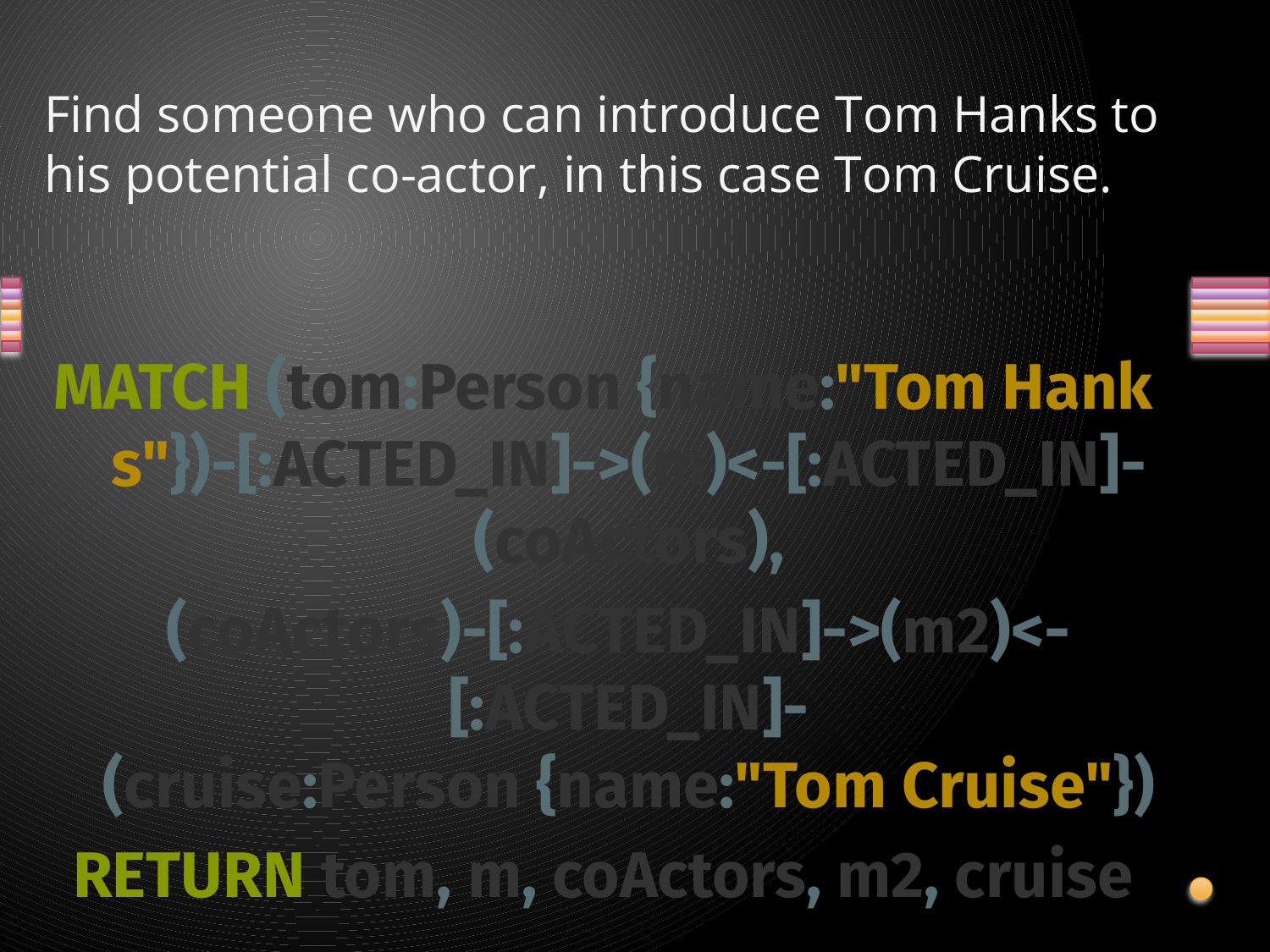

# Find someone who can introduce Tom Hanks to his potential co-actor, in this case Tom Cruise.
MATCH (tom:Person {name:"Tom Hanks"})-[:ACTED_IN]->(m)<-[:ACTED_IN]-(coActors),
  (coActors)-[:ACTED_IN]->(m2)<-[:ACTED_IN]-(cruise:Person {name:"Tom Cruise"})
RETURN tom, m, coActors, m2, cruise